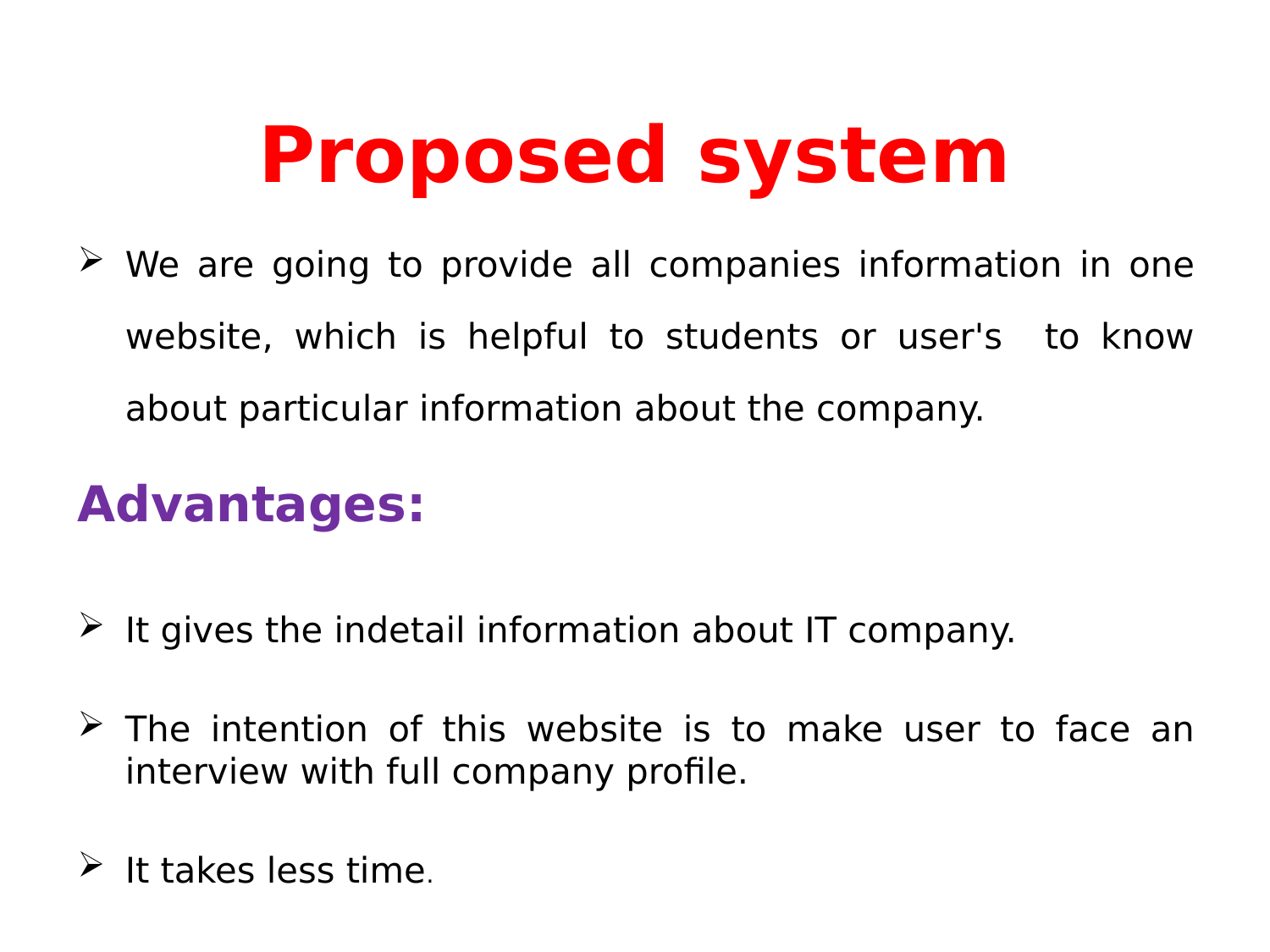

# Proposed system
We are going to provide all companies information in one website, which is helpful to students or user's  to know about particular information about the company.

Advantages:

It gives the indetail information about IT company.

The intention of this website is to make user to face an interview with full company profile.

It takes less time.